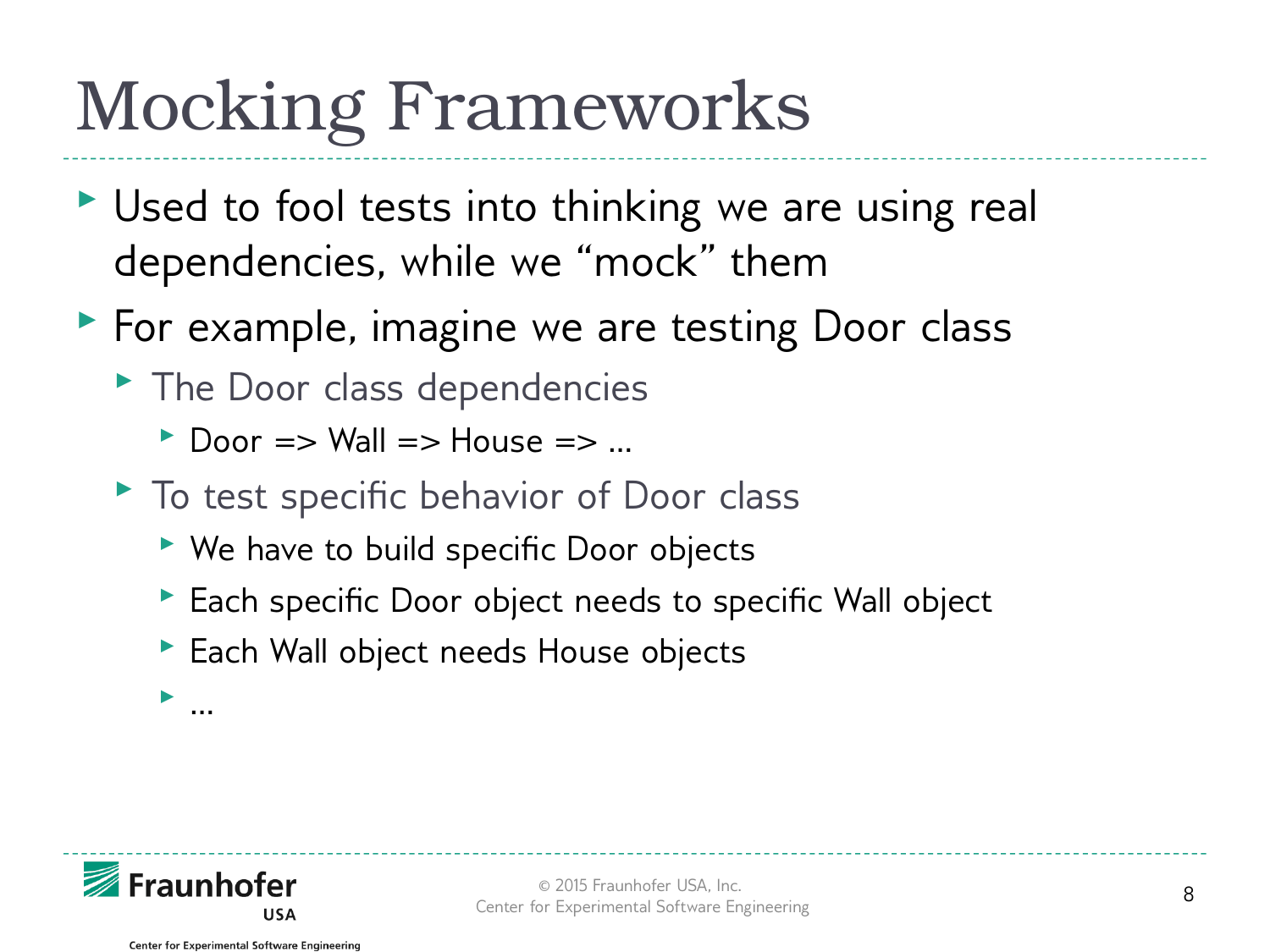

# Mocking Frameworks
Used to fool tests into thinking we are using real dependencies, while we “mock” them
For example, imagine we are testing Door class
The Door class dependencies
Door => Wall => House => …
To test specific behavior of Door class
We have to build specific Door objects
Each specific Door object needs to specific Wall object
Each Wall object needs House objects
…